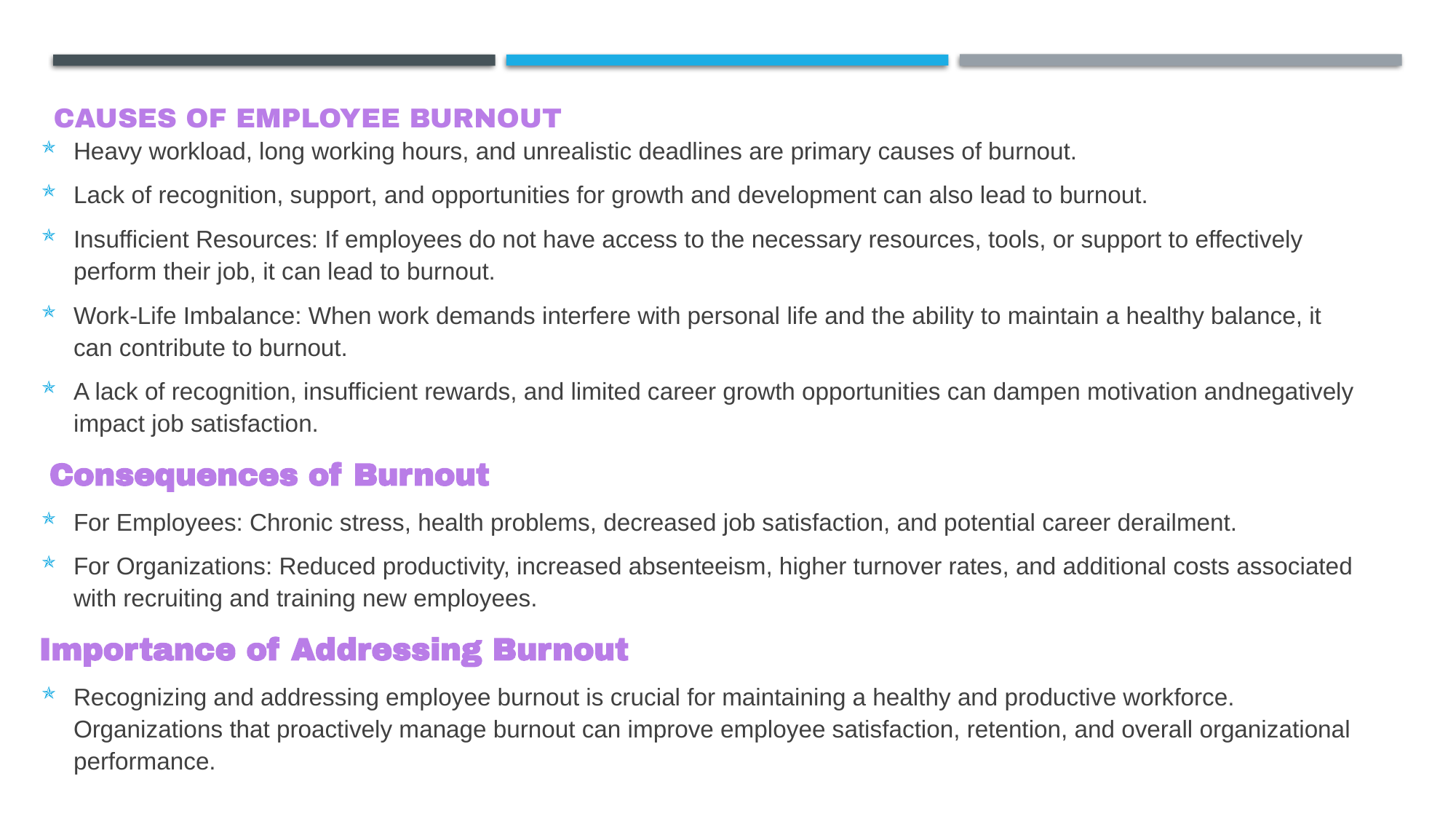

# CAUSES OF EMPLOYEE BURNOUT
Heavy workload, long working hours, and unrealistic deadlines are primary causes of burnout.
Lack of recognition, support, and opportunities for growth and development can also lead to burnout.
Insufficient Resources: If employees do not have access to the necessary resources, tools, or support to effectively perform their job, it can lead to burnout.
Work-Life Imbalance: When work demands interfere with personal life and the ability to maintain a healthy balance, it can contribute to burnout.
A lack of recognition, insufficient rewards, and limited career growth opportunities can dampen motivation andnegatively impact job satisfaction.
 Consequences of Burnout
For Employees: Chronic stress, health problems, decreased job satisfaction, and potential career derailment.
For Organizations: Reduced productivity, increased absenteeism, higher turnover rates, and additional costs associated with recruiting and training new employees.
Importance of Addressing Burnout
Recognizing and addressing employee burnout is crucial for maintaining a healthy and productive workforce. Organizations that proactively manage burnout can improve employee satisfaction, retention, and overall organizational performance.